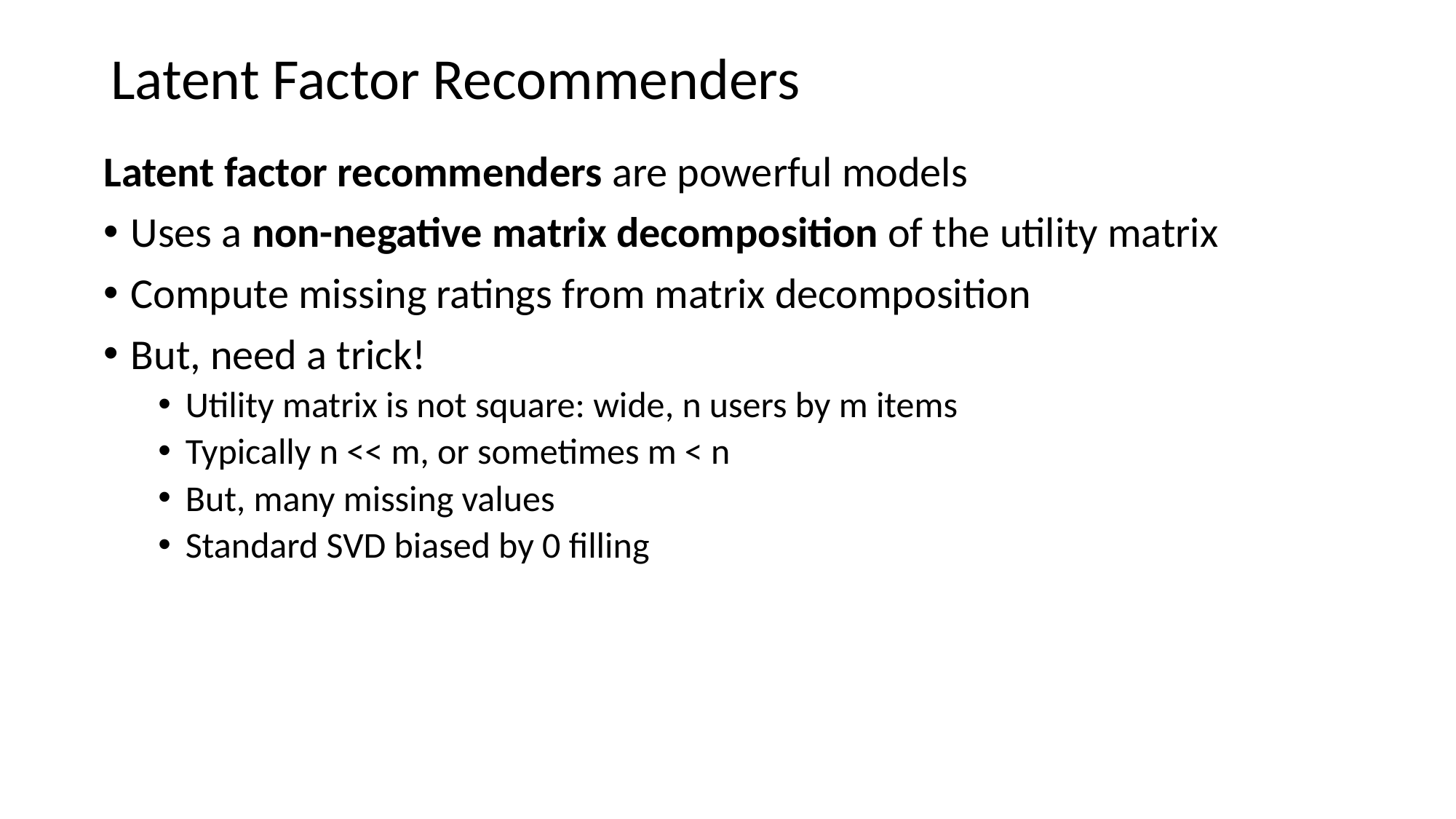

# Latent Factor Recommenders
Latent factor recommenders are powerful models
Uses a non-negative matrix decomposition of the utility matrix
Compute missing ratings from matrix decomposition
But, need a trick!
Utility matrix is not square: wide, n users by m items
Typically n << m, or sometimes m < n
But, many missing values
Standard SVD biased by 0 filling